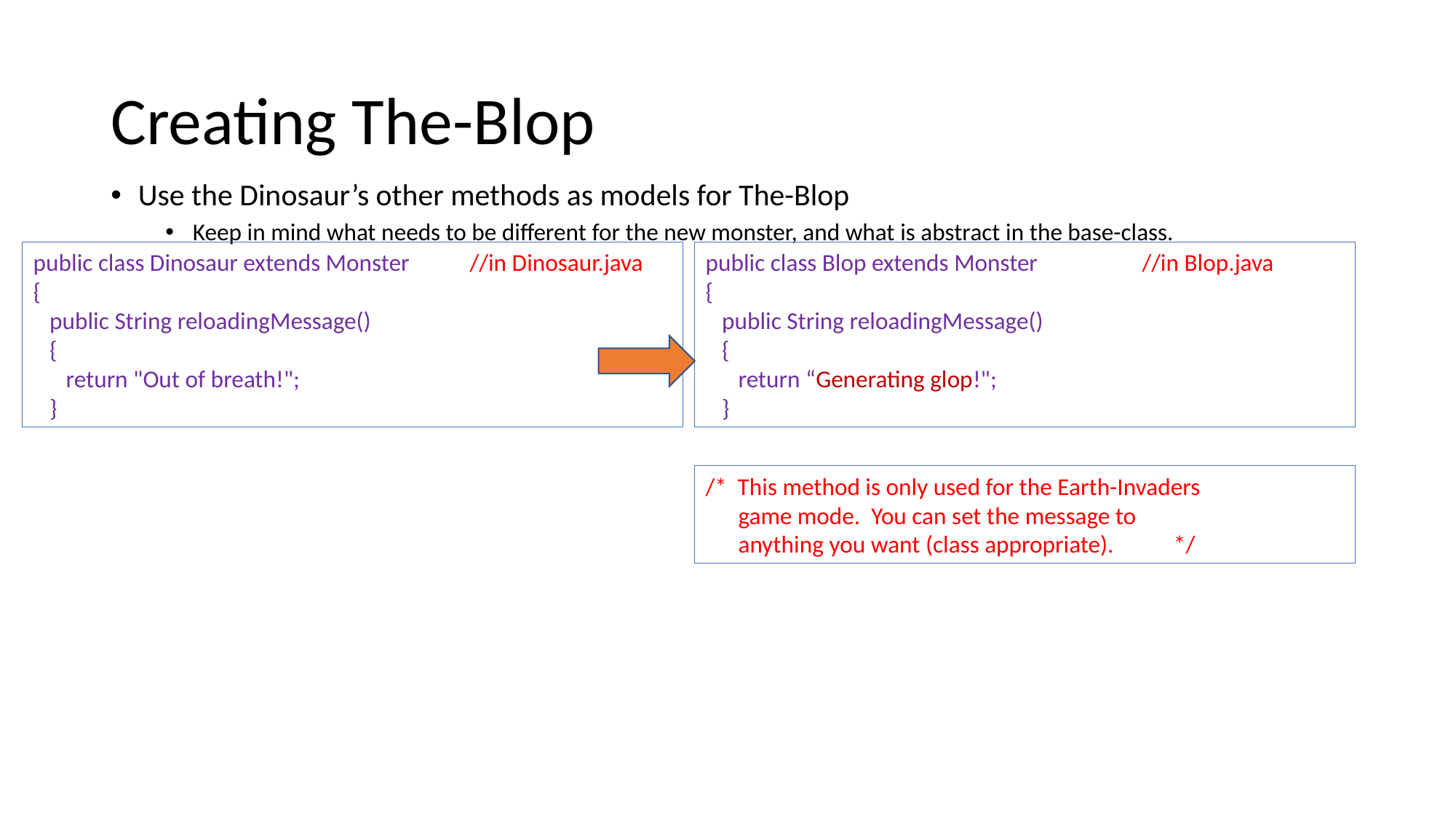

# Creating The-Blop
Use the Dinosaur’s other methods as models for The-Blop
Keep in mind what needs to be different for the new monster, and what is abstract in the base-class.

public class Dinosaur extends Monster	//in Dinosaur.java
{
   public String reloadingMessage()
   {
      return "Out of breath!";
   }
public class Blop extends Monster	//in Blop.java
{
   public String reloadingMessage()
   {
      return “Generating glop!";
   }

/*  This method is only used for the Earth-Invaders
      game mode.  You can set the message to
      anything you want (class appropriate).           */